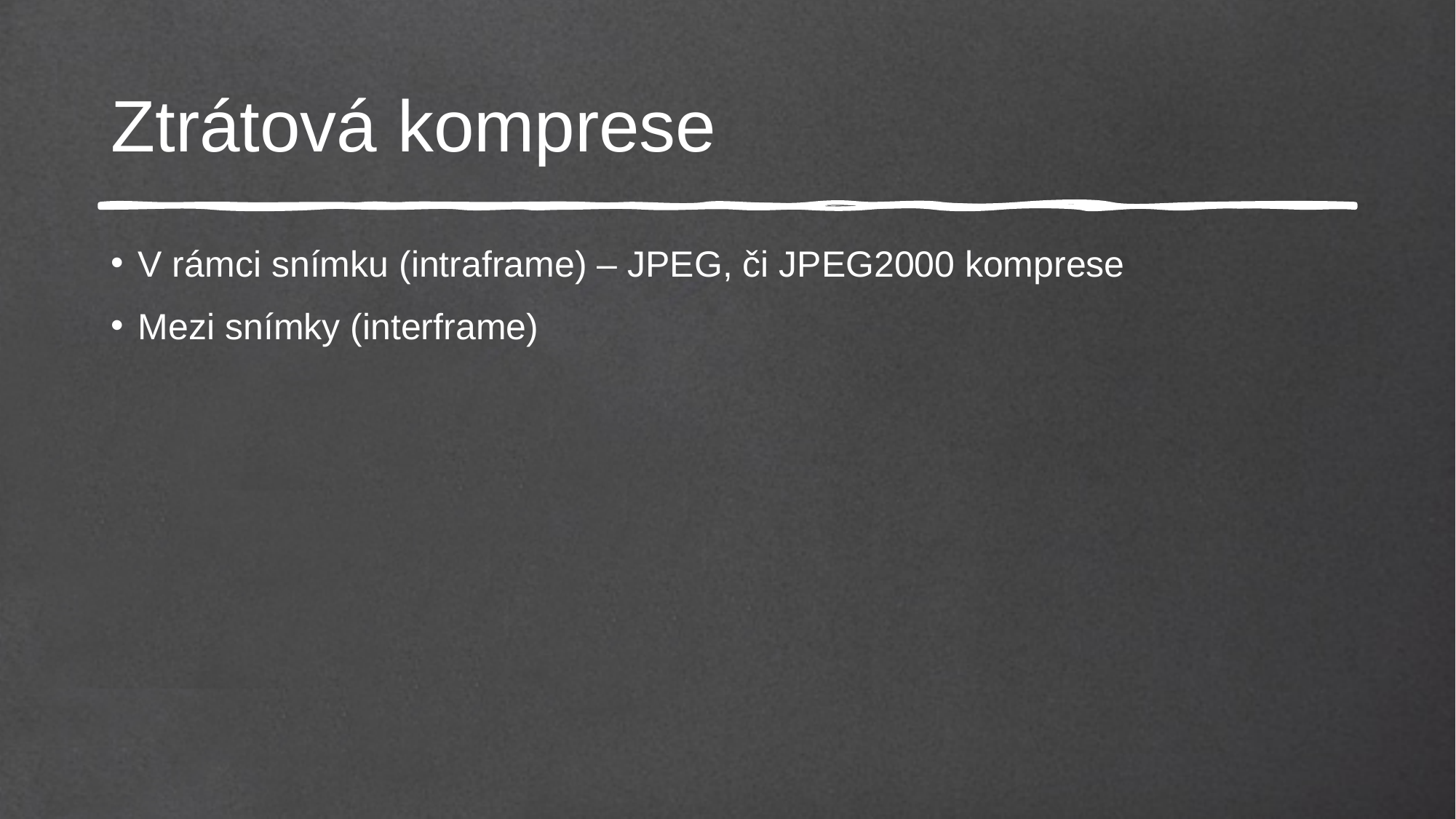

# Ztrátová komprese
V rámci snímku (intraframe) – JPEG, či JPEG2000 komprese
Mezi snímky (interframe)